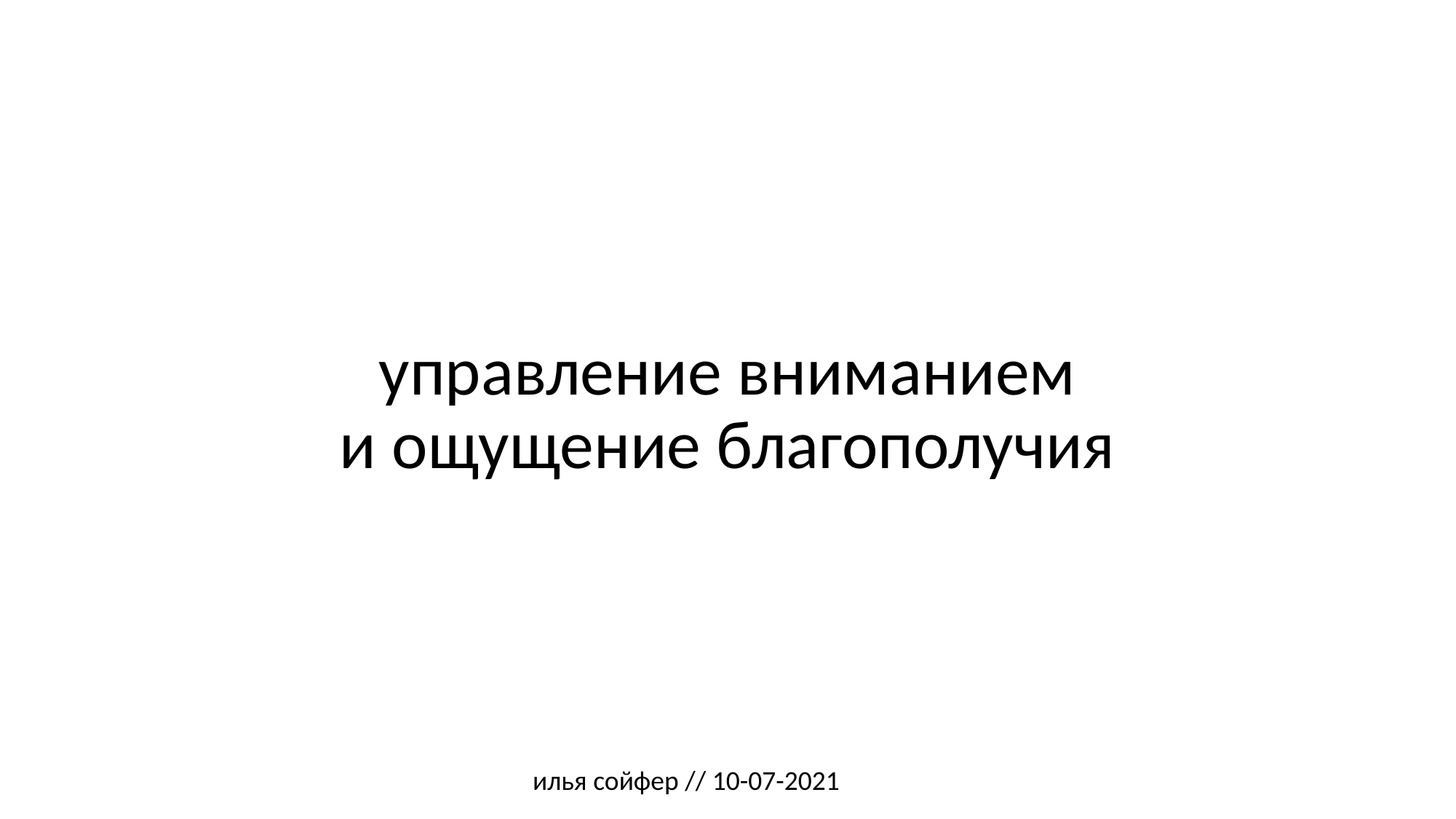

управление вниманием
и ощущение благополучия
илья сойфер // 10-07-2021